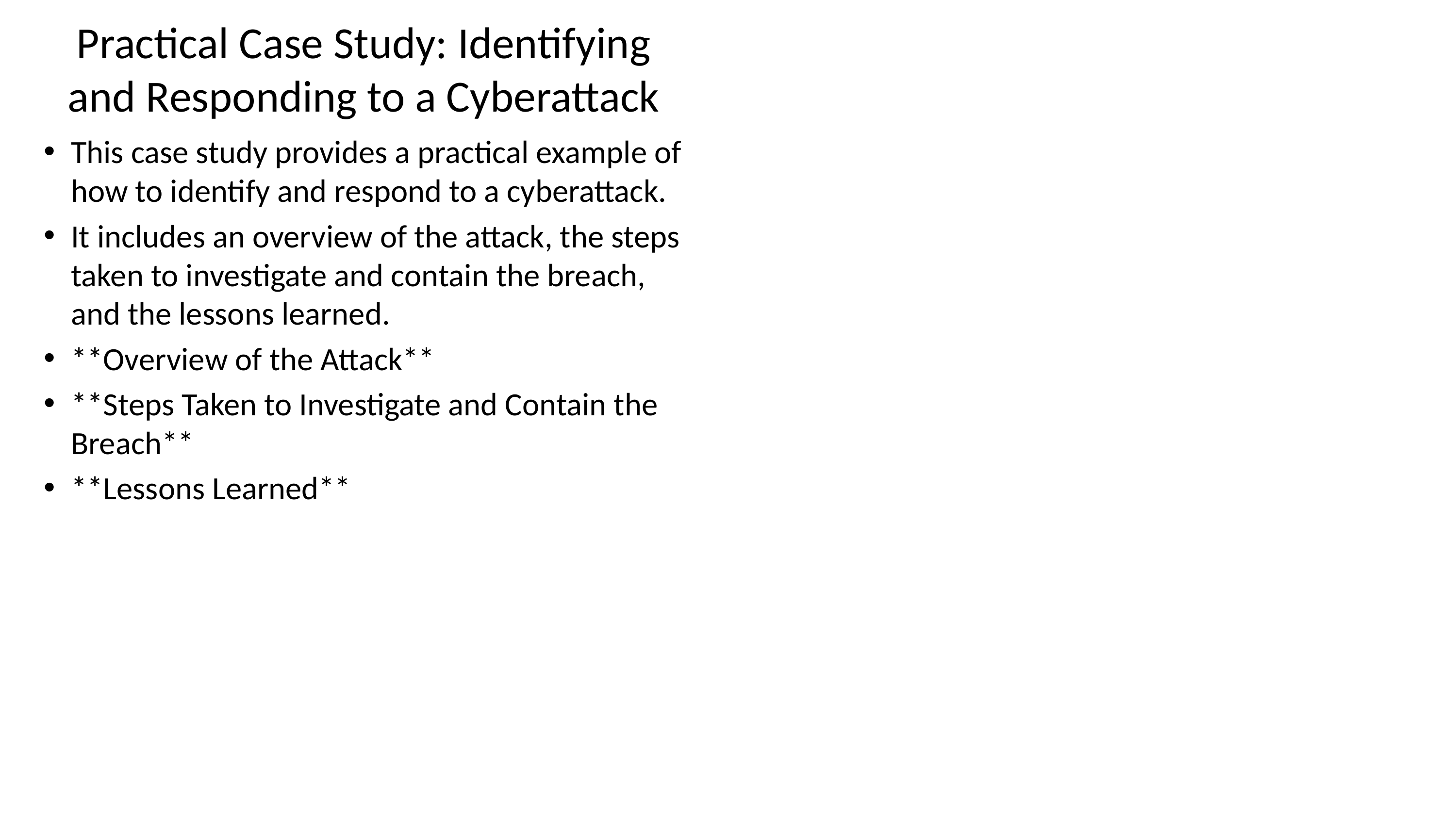

# Practical Case Study: Identifying and Responding to a Cyberattack
This case study provides a practical example of how to identify and respond to a cyberattack.
It includes an overview of the attack, the steps taken to investigate and contain the breach, and the lessons learned.
**Overview of the Attack**
**Steps Taken to Investigate and Contain the Breach**
**Lessons Learned**